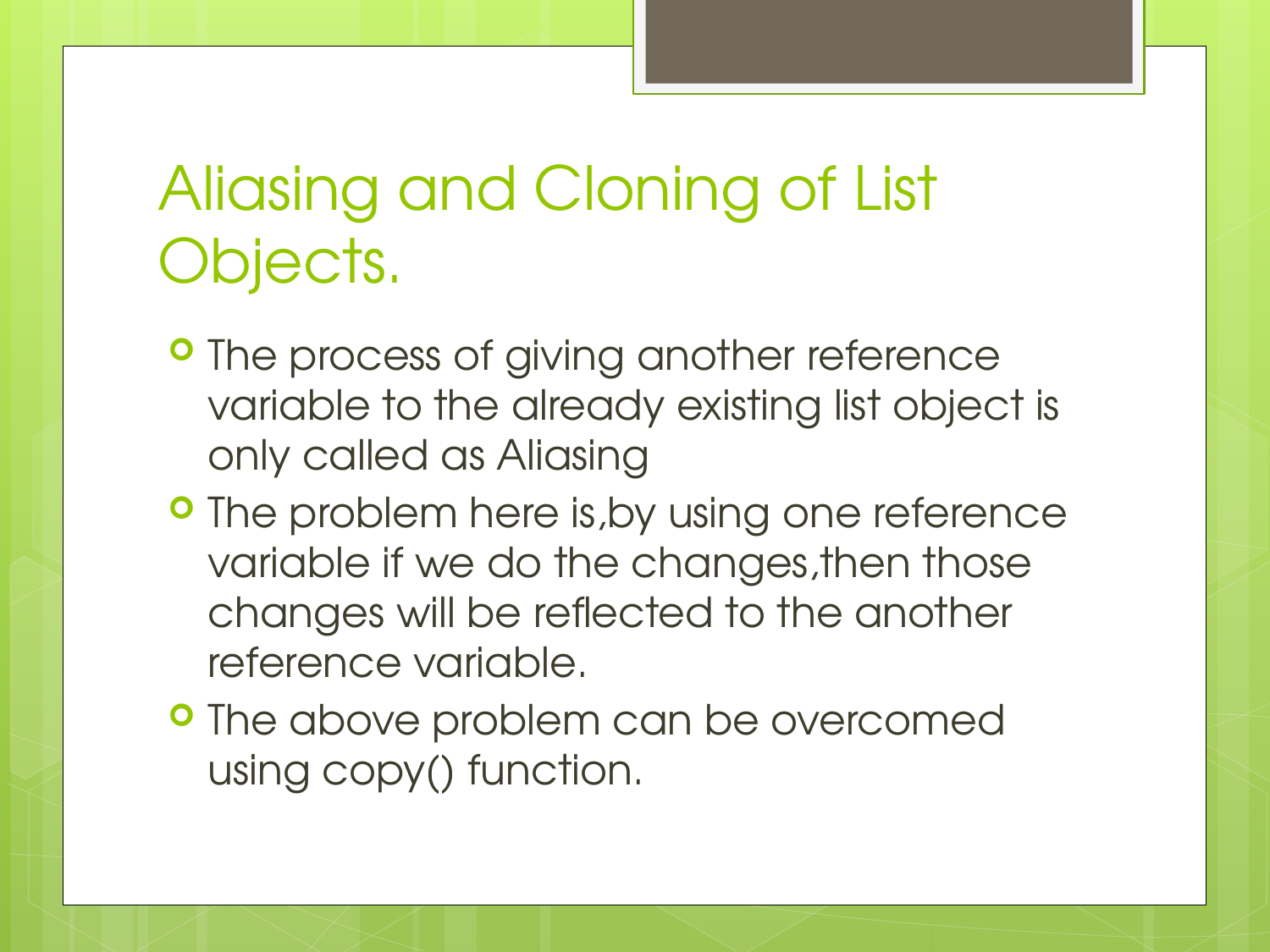

# Aliasing and Cloning of List Objects.
The process of giving another reference variable to the already existing list object is only called as Aliasing
The problem here is,by using one reference variable if we do the changes,then those changes will be reflected to the another reference variable.
The above problem can be overcomed using copy() function.